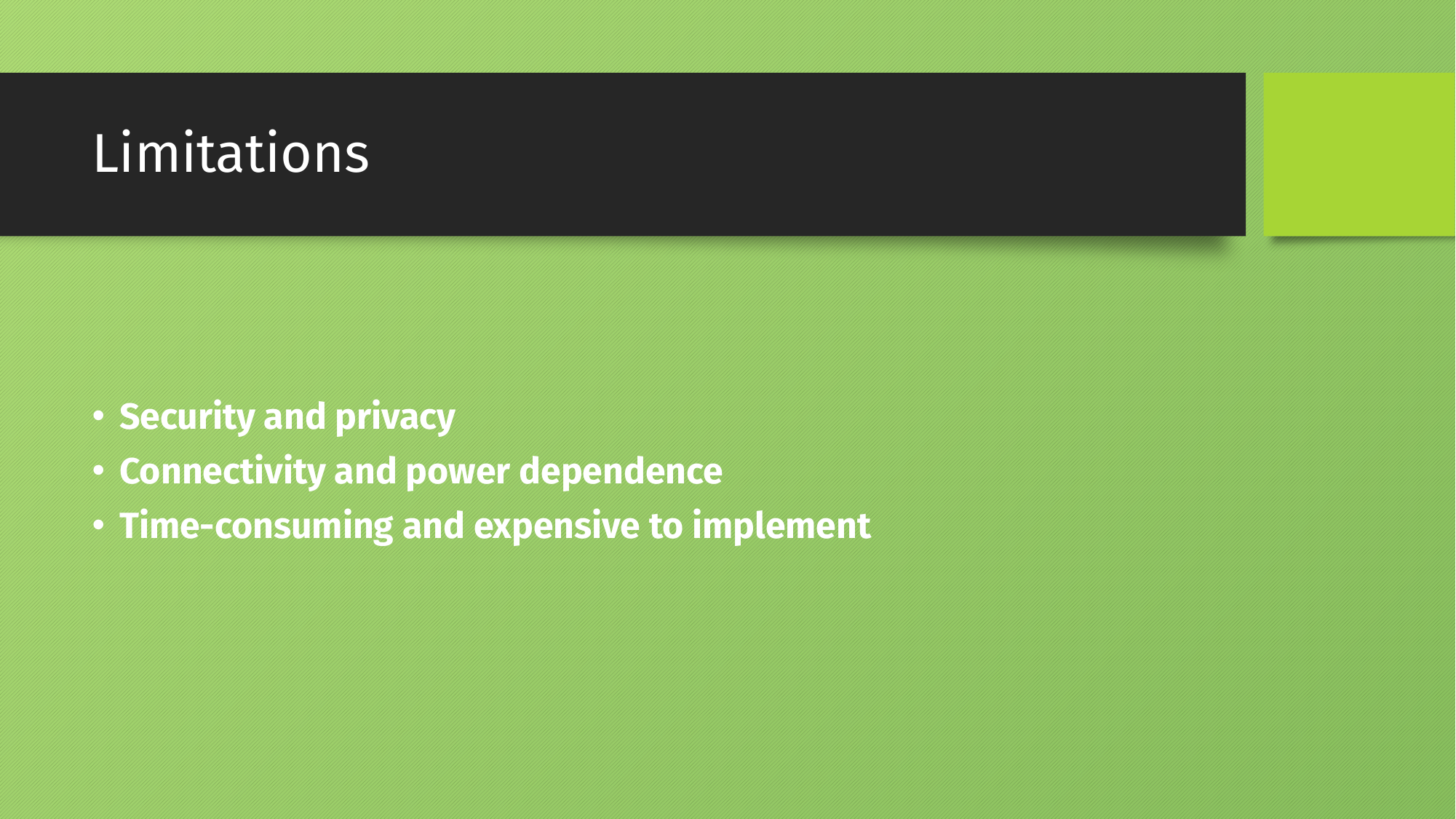

# Limitations

Security and privacy
Connectivity and power dependence
Time-consuming and expensive to implement